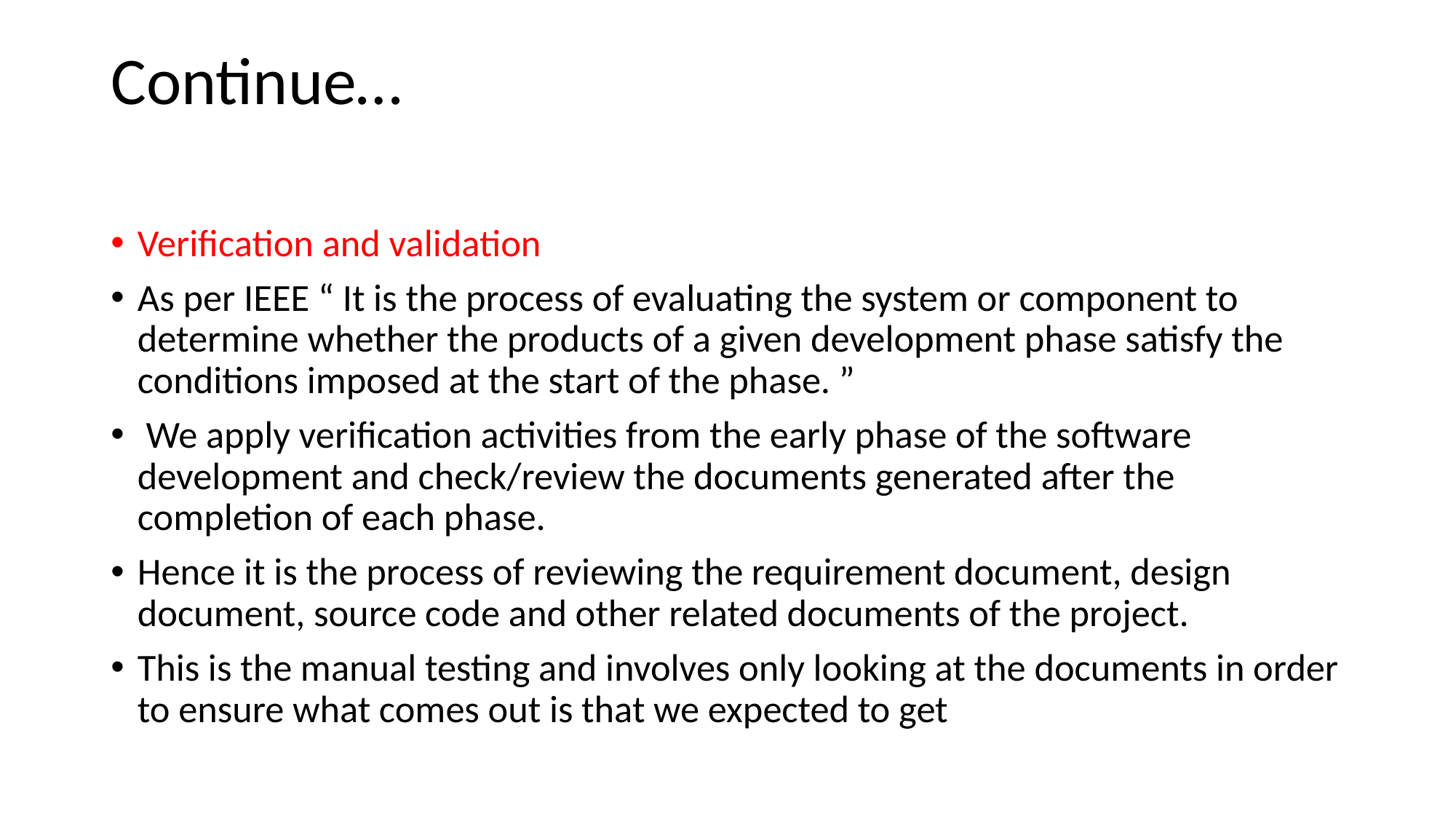

# Continue…
Verification and validation
As per IEEE “ It is the process of evaluating the system or component to determine whether the products of a given development phase satisfy the conditions imposed at the start of the phase. ”
 We apply verification activities from the early phase of the software development and check/review the documents generated after the completion of each phase.
Hence it is the process of reviewing the requirement document, design document, source code and other related documents of the project.
This is the manual testing and involves only looking at the documents in order to ensure what comes out is that we expected to get